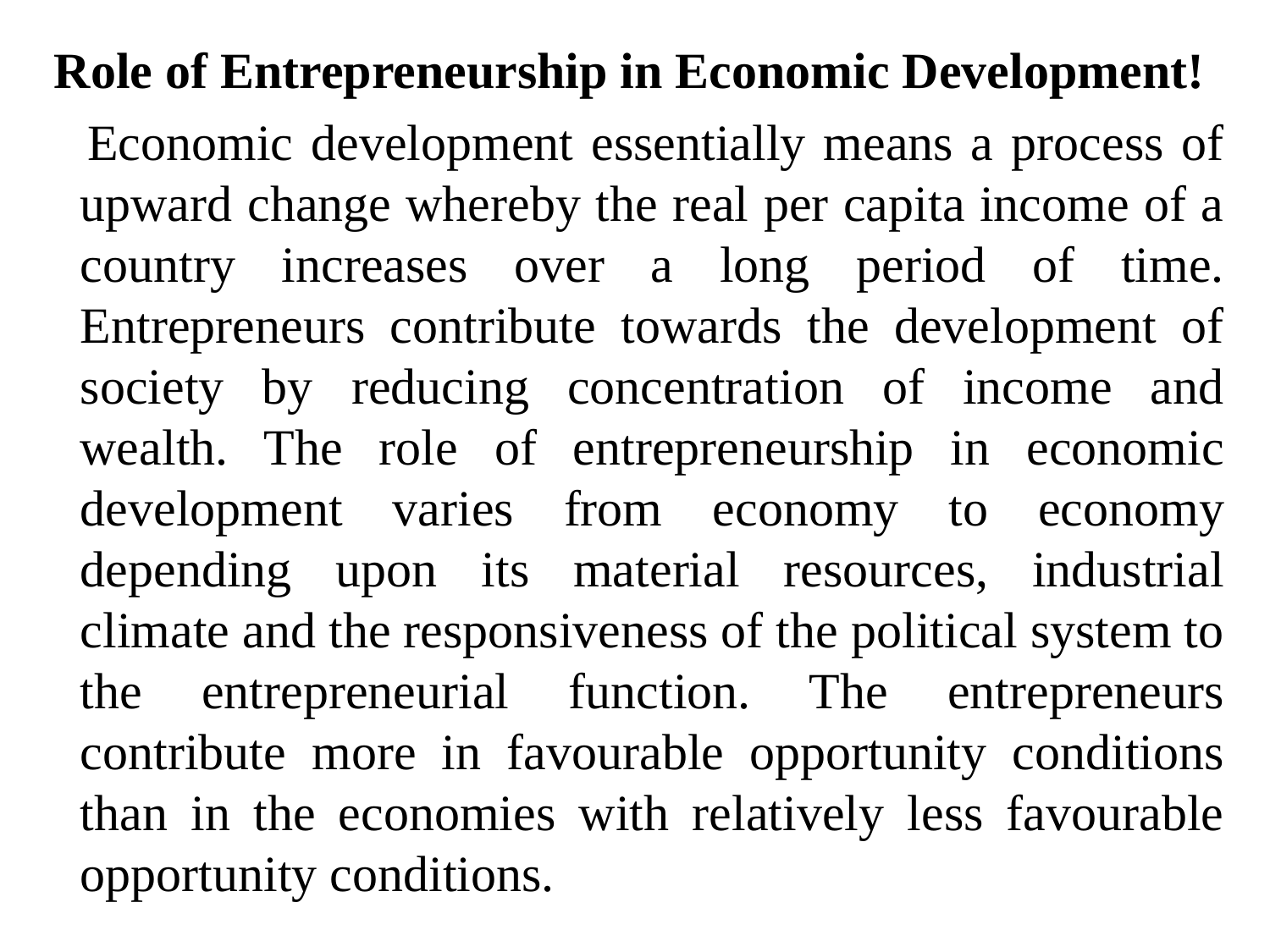

#
Role of Entrepreneurship in Economic Development!
   Economic development essentially means a process of upward change whereby the real per capita income of a country increases over a long period of time. Entrepreneurs contribute towards the development of society by reducing concentration of income and wealth. The role of entrepreneurship in economic development varies from economy to economy depending upon its material resources, industrial climate and the responsiveness of the political system to the entrepreneurial function. The entrepreneurs contribute more in favourable opportunity conditions than in the economies with relatively less favourable opportunity conditions.